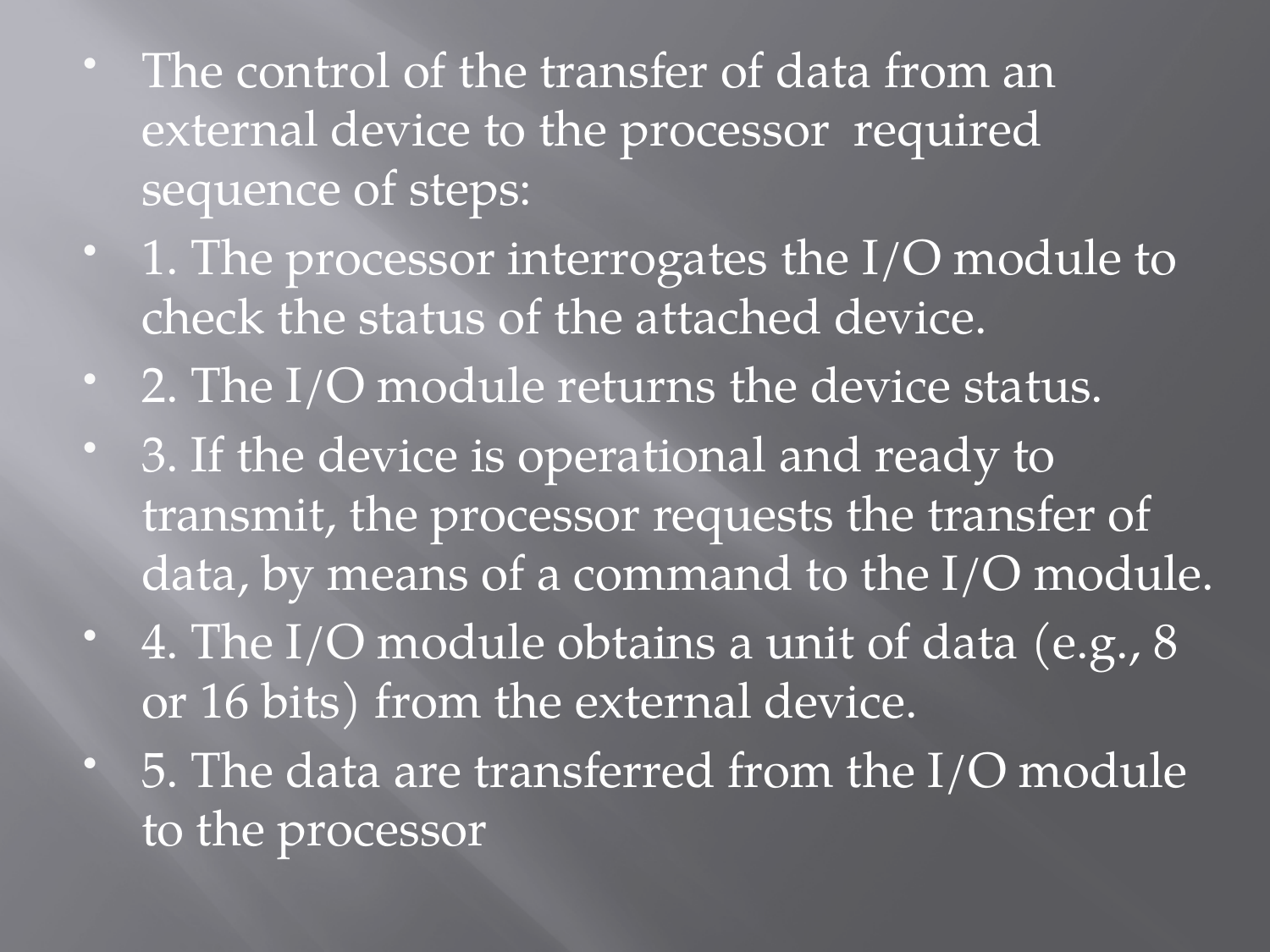

The control of the transfer of data from an external device to the processor  required sequence of steps:
1. The processor interrogates the I/O module to check the status of the attached device.
2. The I/O module returns the device status.
3. If the device is operational and ready to transmit, the processor requests the transfer of data, by means of a command to the I/O module.
4. The I/O module obtains a unit of data (e.g., 8 or 16 bits) from the external device.
5. The data are transferred from the I/O module to the processor